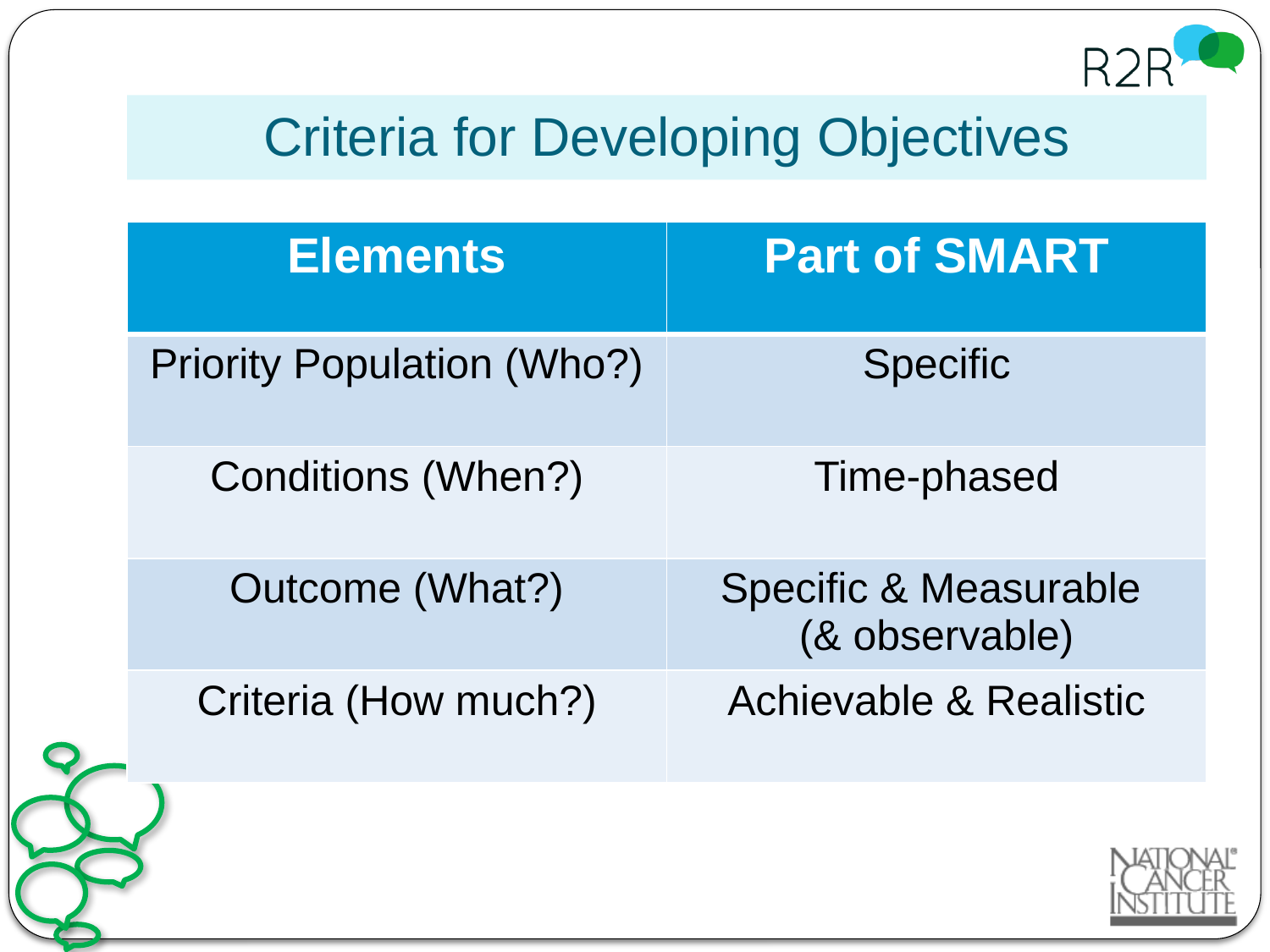

# Criteria for Developing Objectives
| Elements | Part of SMART |
| --- | --- |
| Priority Population (Who?) | Specific |
| Conditions (When?) | Time-phased |
| Outcome (What?) | Specific & Measurable (& observable) |
| Criteria (How much?) | Achievable & Realistic |